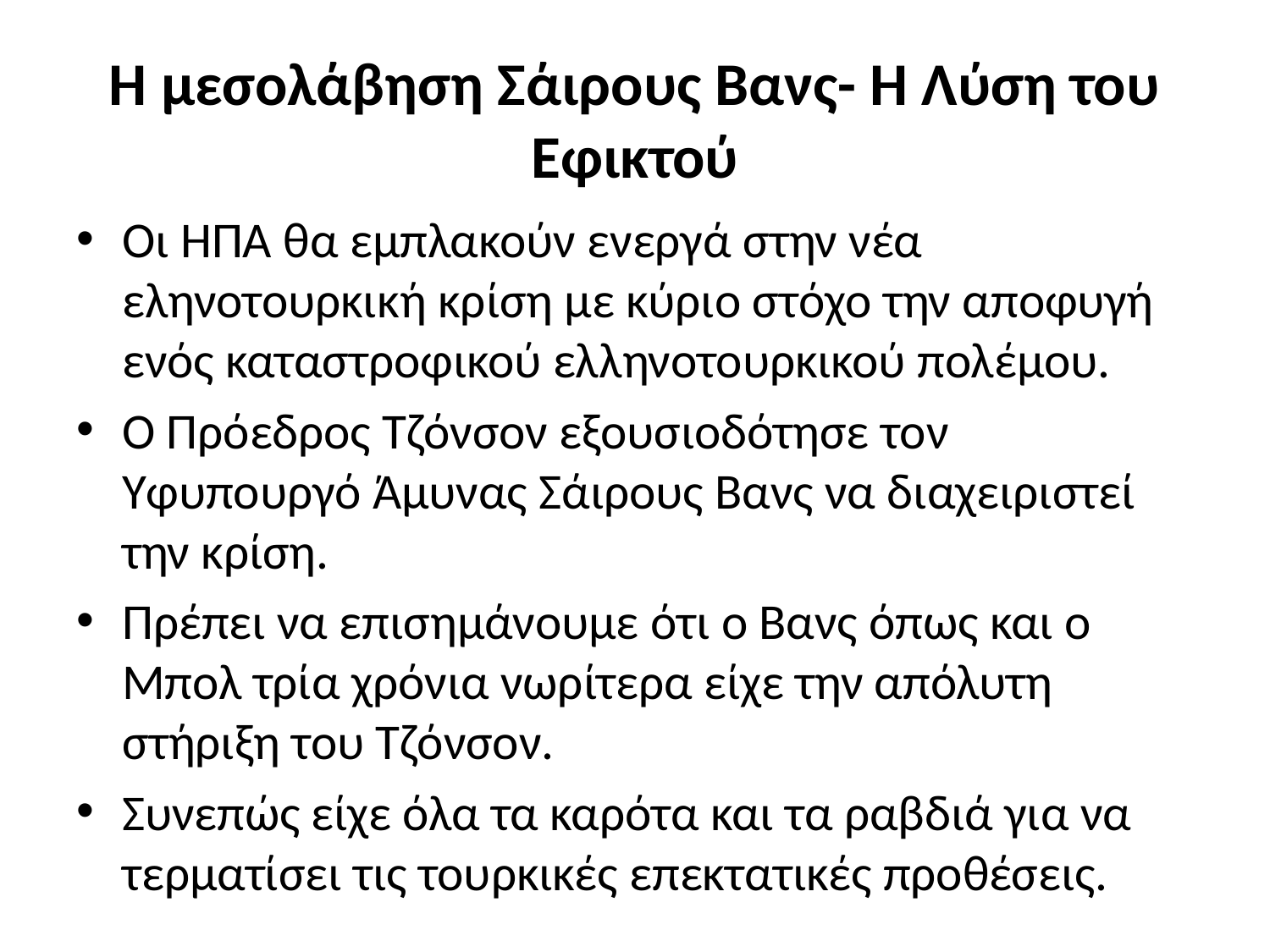

# Η μεσολάβηση Σάιρους Βανς- Η Λύση του Εφικτού
Οι ΗΠΑ θα εμπλακούν ενεργά στην νέα εληνοτουρκική κρίση με κύριο στόχο την αποφυγή ενός καταστροφικού ελληνοτουρκικού πολέμου.
Ο Πρόεδρος Τζόνσον εξουσιοδότησε τον Υφυπουργό Άμυνας Σάιρους Βανς να διαχειριστεί την κρίση.
Πρέπει να επισημάνουμε ότι ο Βανς όπως και ο Μπολ τρία χρόνια νωρίτερα είχε την απόλυτη στήριξη του Τζόνσον.
Συνεπώς είχε όλα τα καρότα και τα ραβδιά για να τερματίσει τις τουρκικές επεκτατικές προθέσεις.